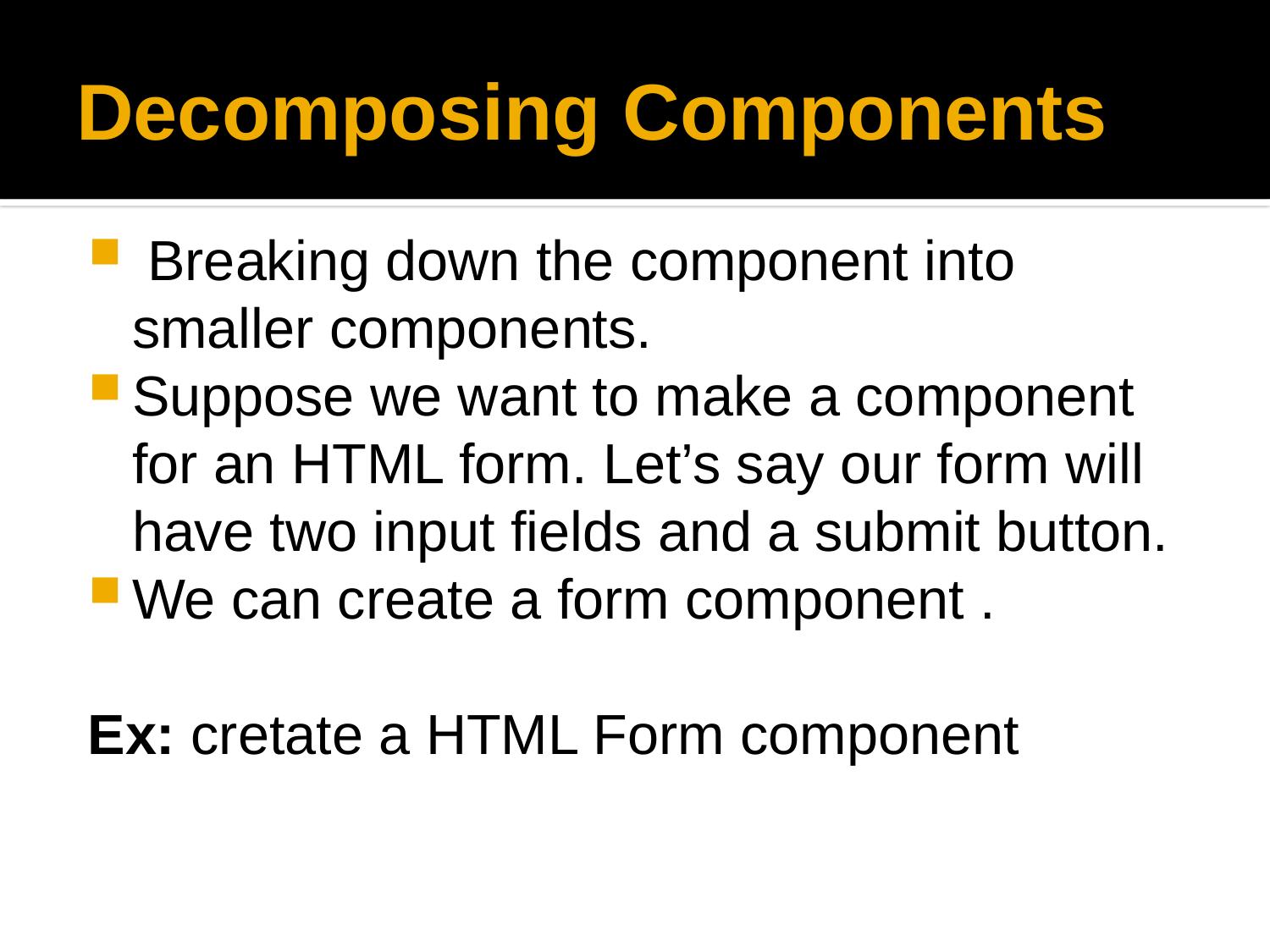

# Decomposing Components
 Breaking down the component into smaller components.
Suppose we want to make a component for an HTML form. Let’s say our form will have two input fields and a submit button.
We can create a form component .

Ex: cretate a HTML Form component